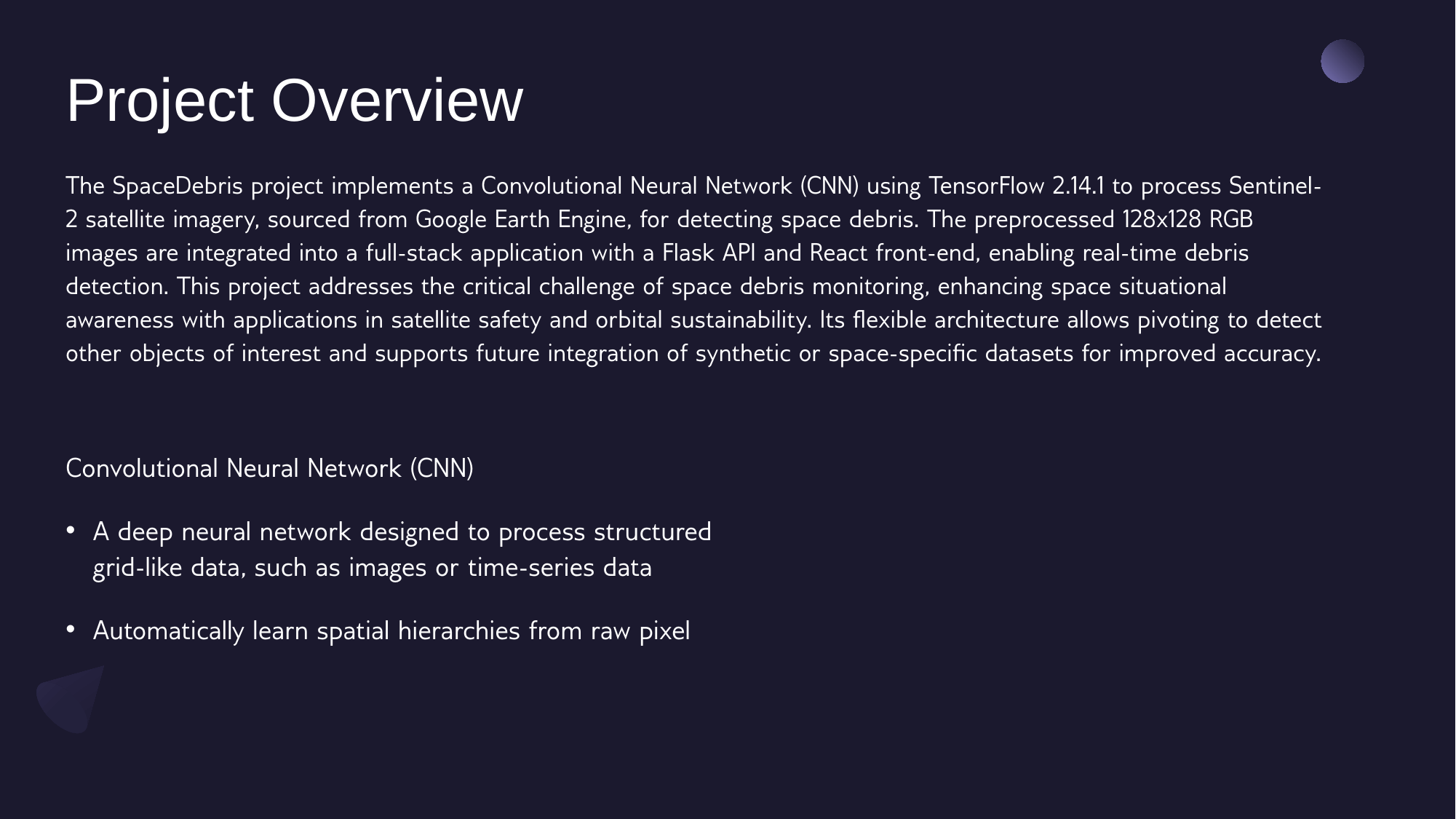

# Project Overview
The SpaceDebris project implements a Convolutional Neural Network (CNN) using TensorFlow 2.14.1 to process Sentinel-2 satellite imagery, sourced from Google Earth Engine, for detecting space debris. The preprocessed 128x128 RGB images are integrated into a full-stack application with a Flask API and React front-end, enabling real-time debris detection. This project addresses the critical challenge of space debris monitoring, enhancing space situational awareness with applications in satellite safety and orbital sustainability. Its flexible architecture allows pivoting to detect other objects of interest and supports future integration of synthetic or space-specific datasets for improved accuracy.
Convolutional Neural Network (CNN)
A deep neural network designed to process structured grid-like data, such as images or time-series data
Automatically learn spatial hierarchies from raw pixel